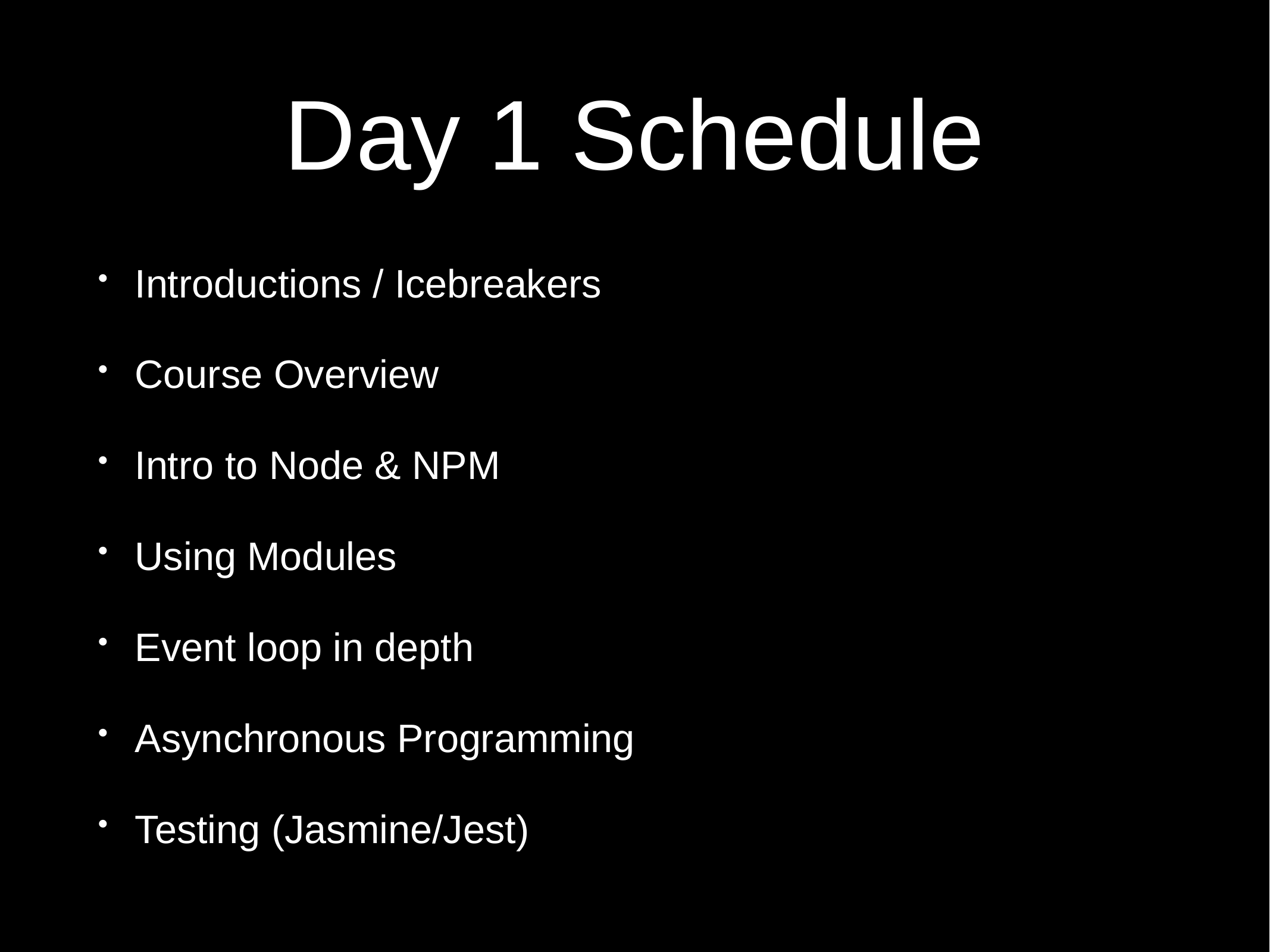

# Day 1 Schedule
Introductions / Icebreakers
Course Overview
Intro to Node & NPM
Using Modules
Event loop in depth
Asynchronous Programming
Testing (Jasmine/Jest)